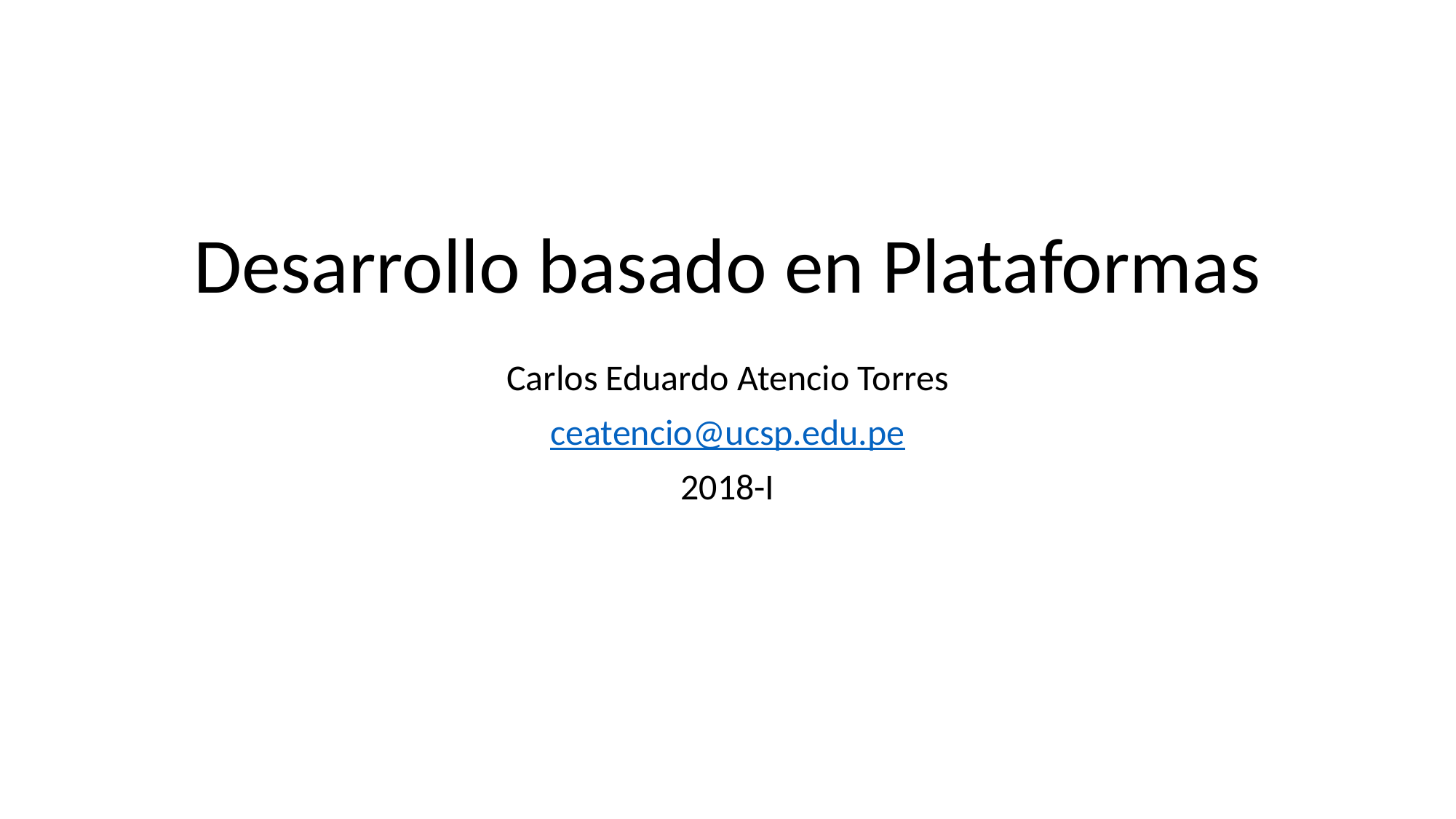

# Desarrollo basado en Plataformas
Carlos Eduardo Atencio Torres
ceatencio@ucsp.edu.pe
2018-I